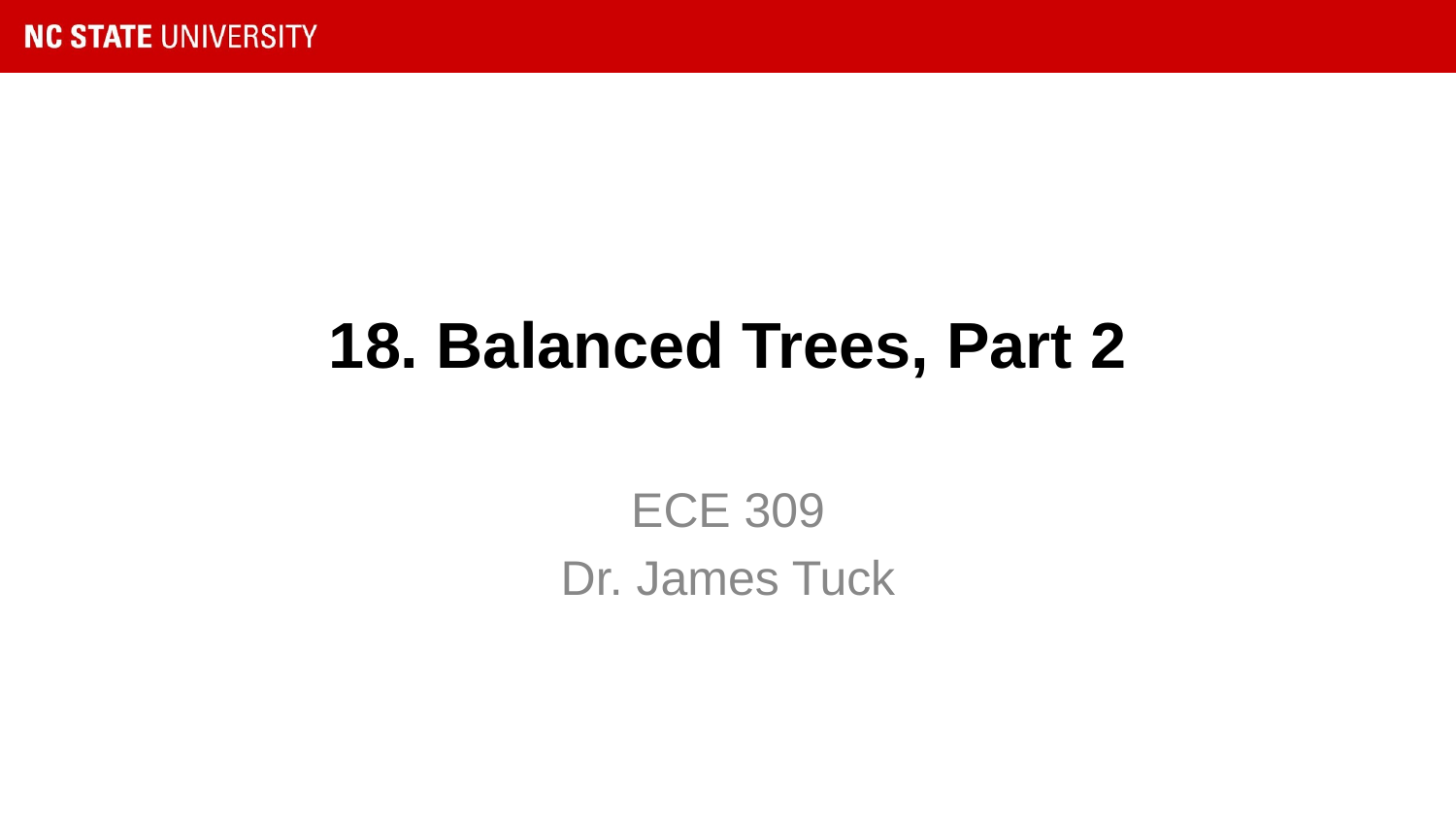

# 18. Balanced Trees, Part 2
ECE 309
Dr. James Tuck